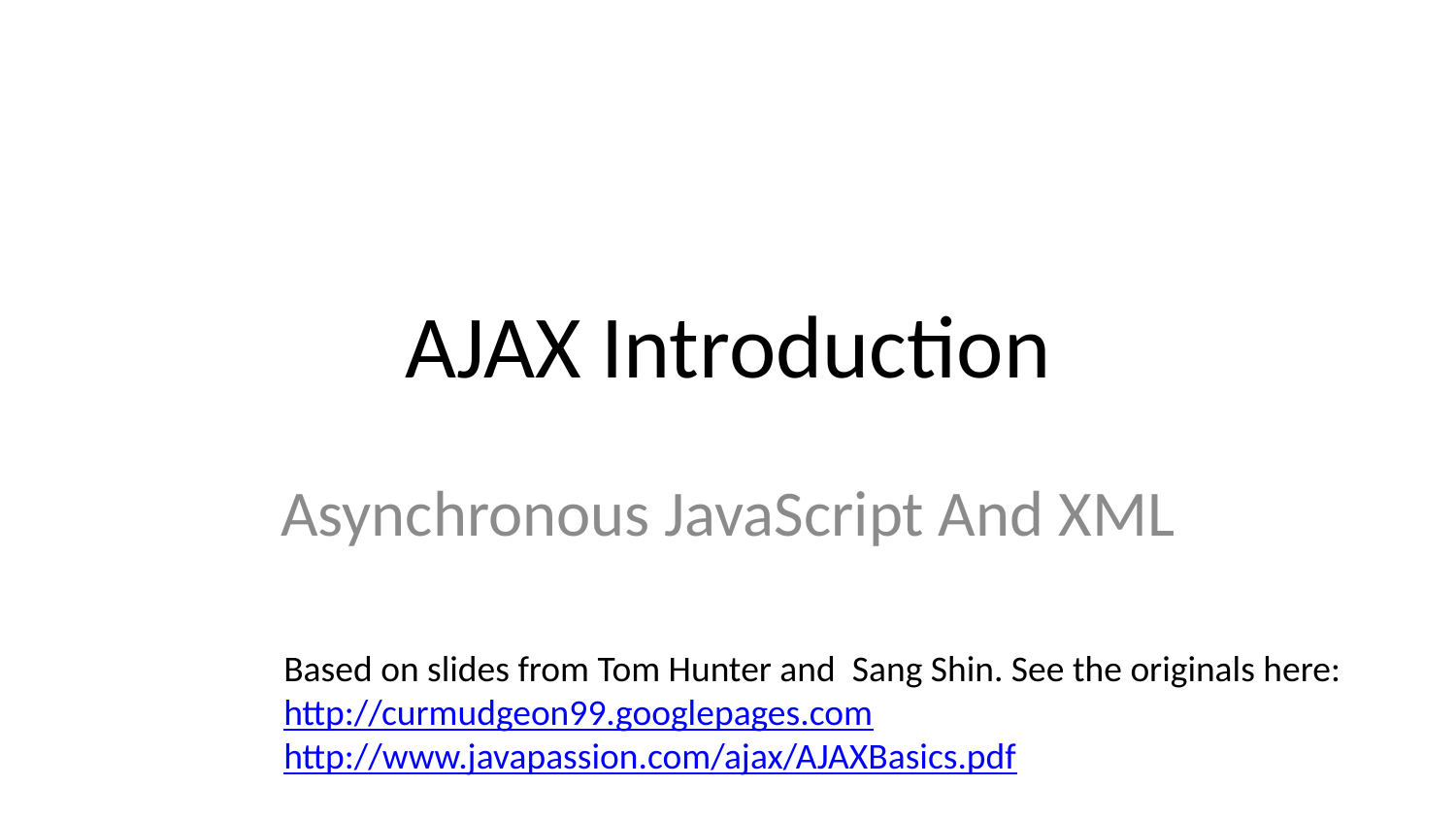

# AJAX Introduction
Asynchronous JavaScript And XML
Based on slides from Tom Hunter and  Sang Shin. See the originals here:
http://curmudgeon99.googlepages.com
http://www.javapassion.com/ajax/AJAXBasics.pdf